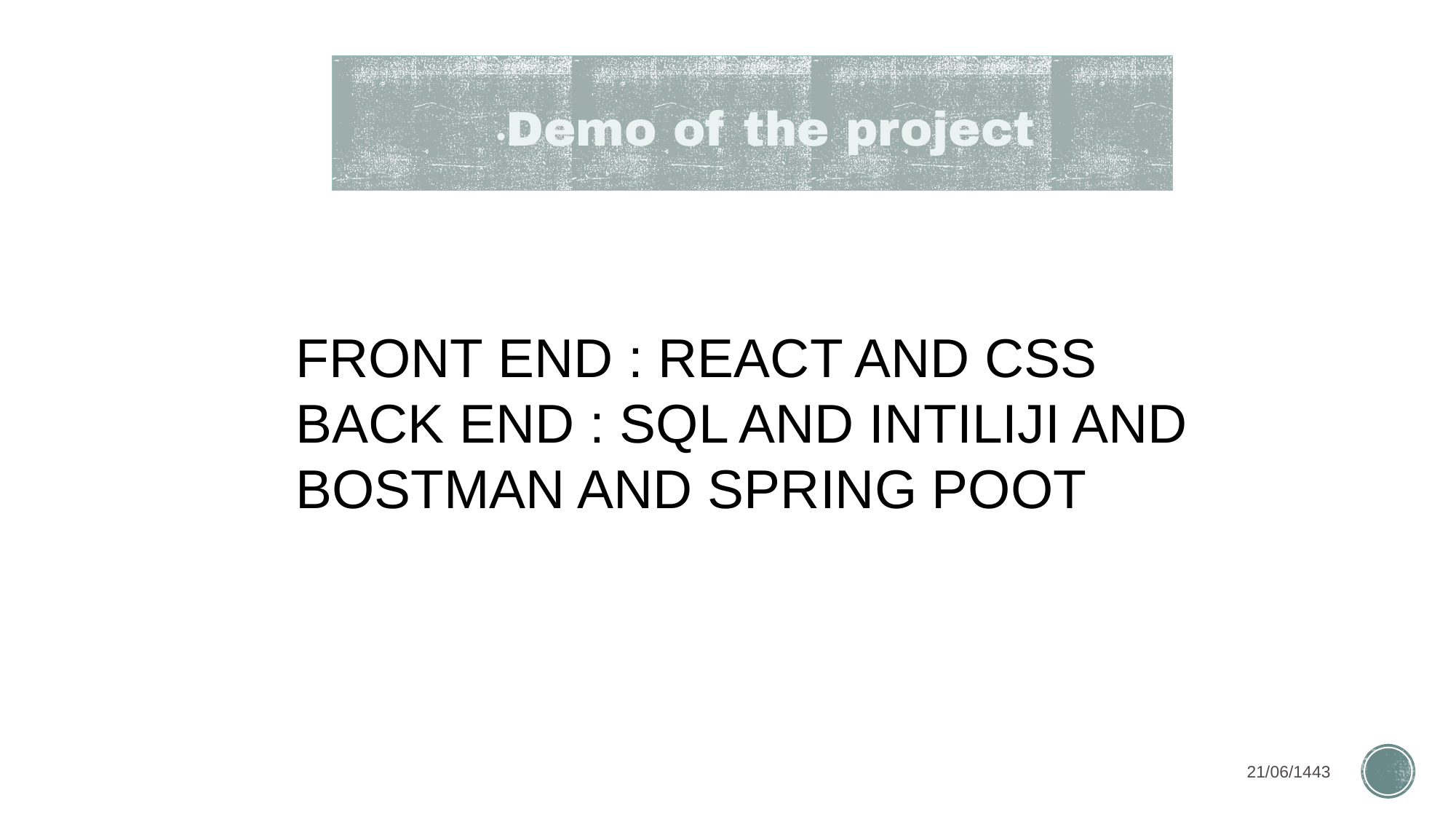

•Demo of the project
FRONT END : REACT AND CSS
BACK END : SQL AND INTILIJI AND BOSTMAN AND SPRING POOT
21/06/1443